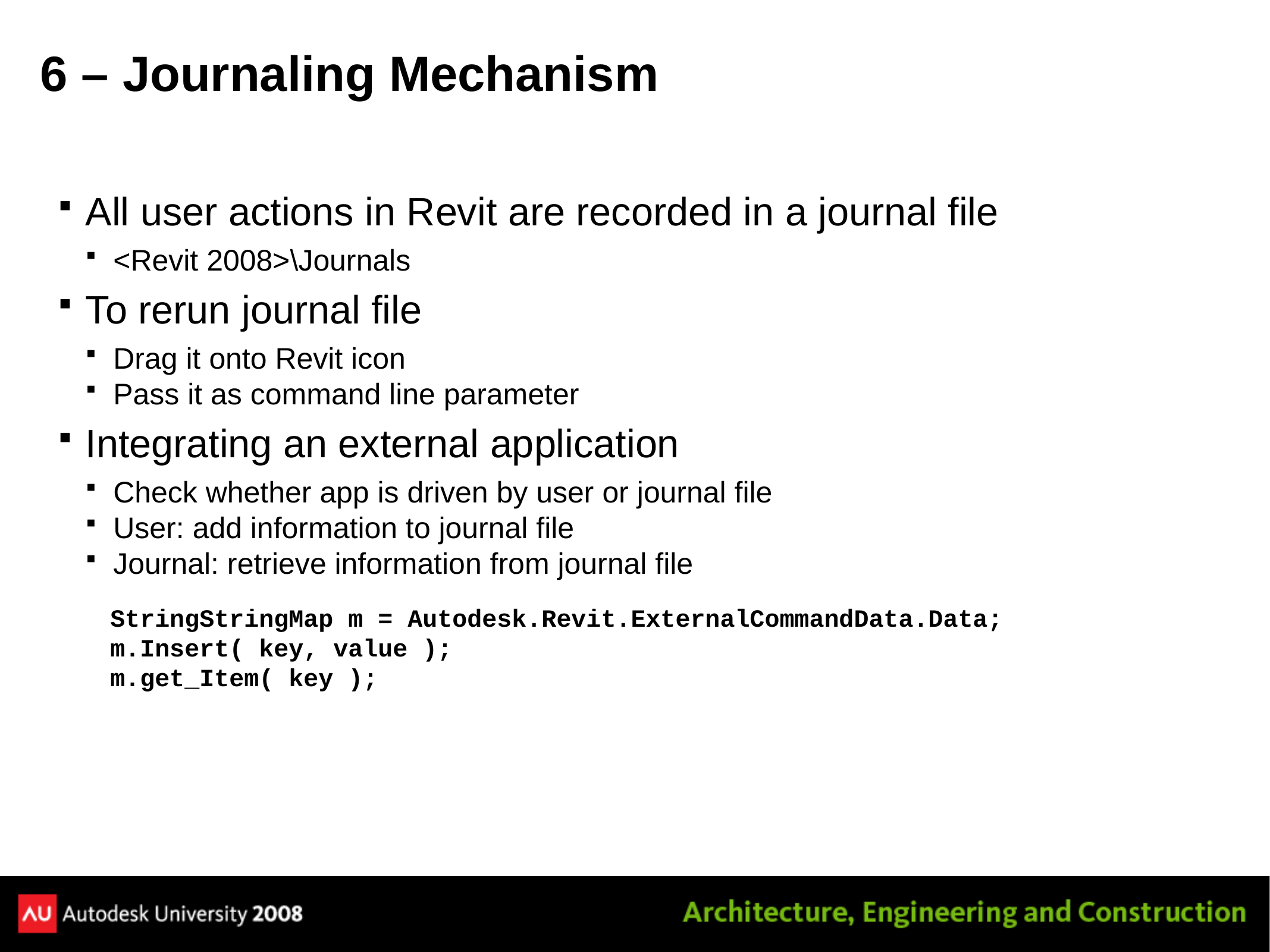

# 6 – Journaling Mechanism
All user actions in Revit are recorded in a journal file
<Revit 2008>\Journals
To rerun journal file
Drag it onto Revit icon
Pass it as command line parameter
Integrating an external application
Check whether app is driven by user or journal file
User: add information to journal file
Journal: retrieve information from journal file
StringStringMap m = Autodesk.Revit.ExternalCommandData.Data;
m.Insert( key, value );
m.get_Item( key );